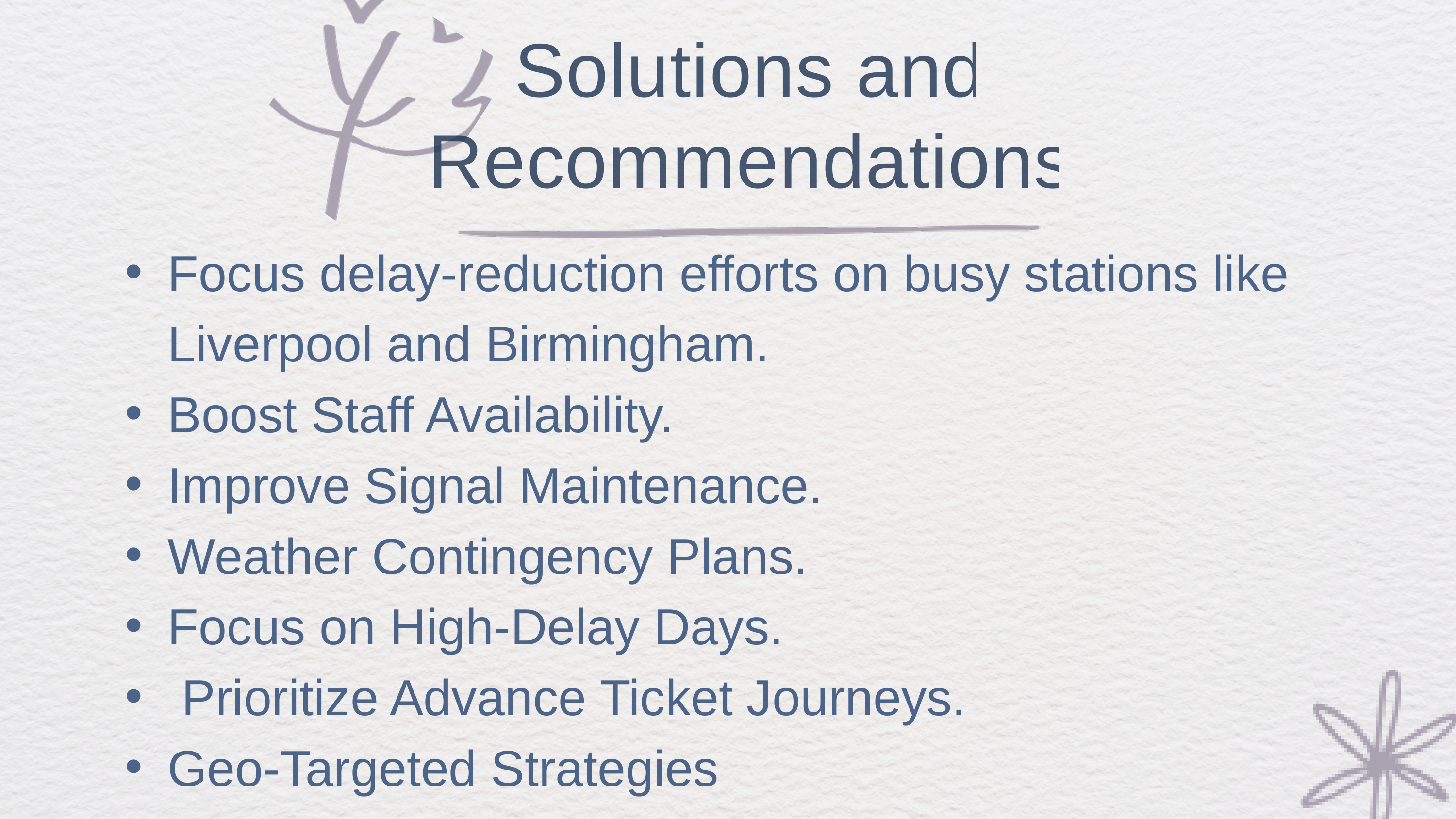

Solutions and Recommendations

Focus delay-reduction efforts on busy stations like Liverpool and Birmingham.
Boost Staff Availability.
Improve Signal Maintenance.
Weather Contingency Plans.
Focus on High-Delay Days.
 Prioritize Advance Ticket Journeys.
Geo-Targeted Strategies